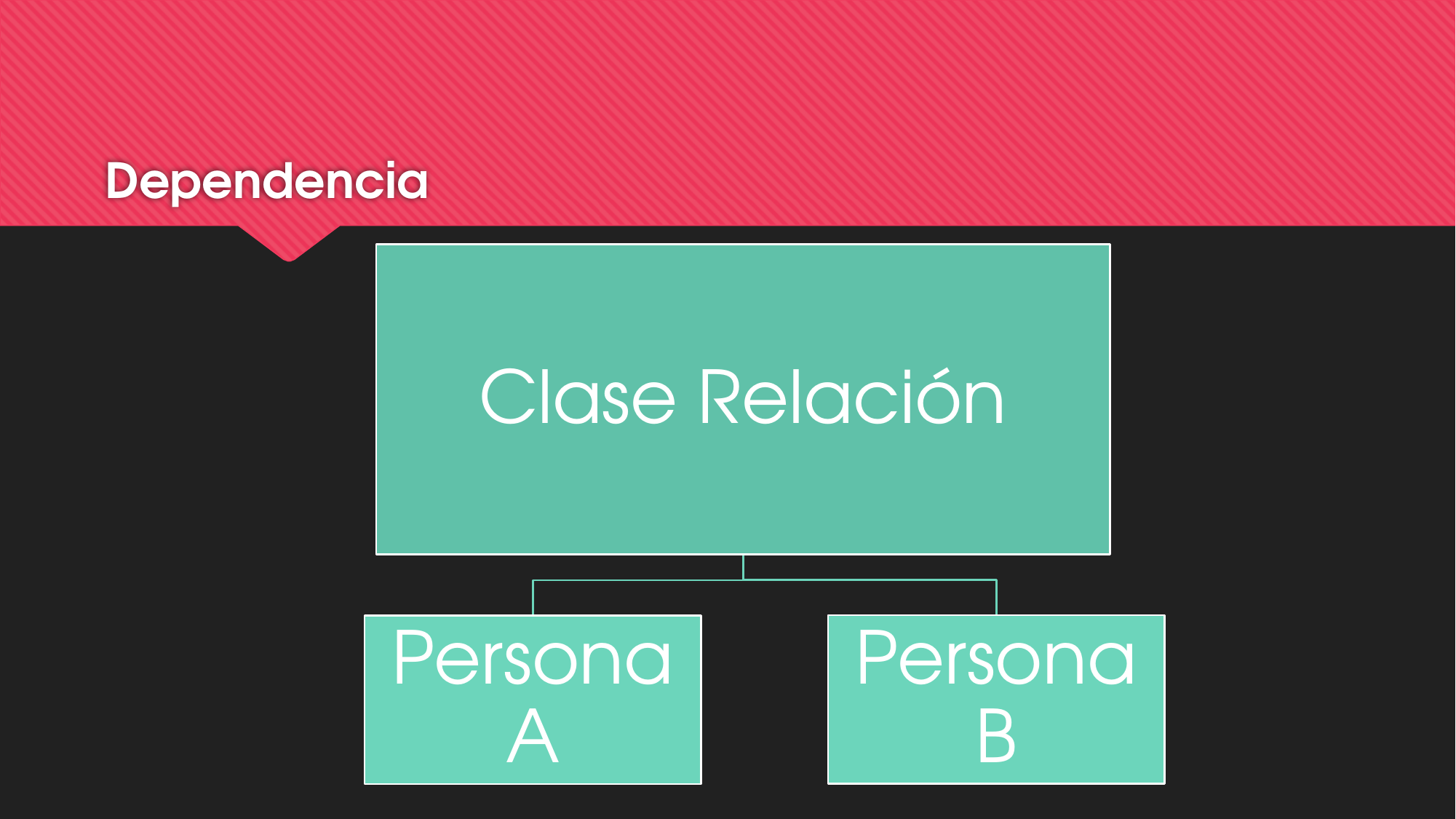

# Dependencia
Clase Relación
Persona A
Persona B